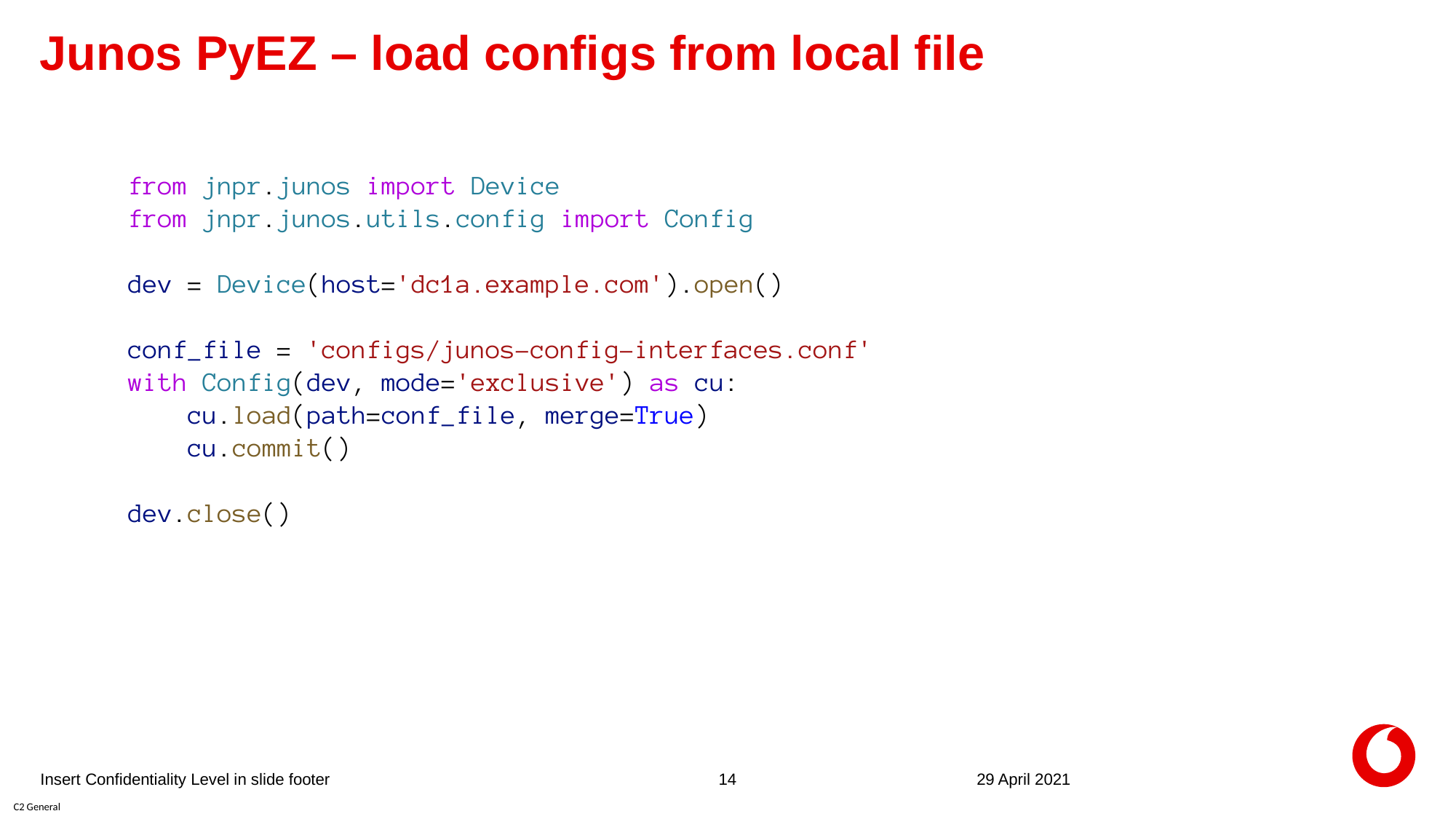

# Junos PyEZ – load configs from local file
from jnpr.junos import Device
from jnpr.junos.utils.config import Config
dev = Device(host='dc1a.example.com').open()
conf_file = 'configs/junos-config-interfaces.conf'
with Config(dev, mode='exclusive') as cu:
    cu.load(path=conf_file, merge=True)
    cu.commit()
dev.close()
Insert Confidentiality Level in slide footer
29 April 2021
14